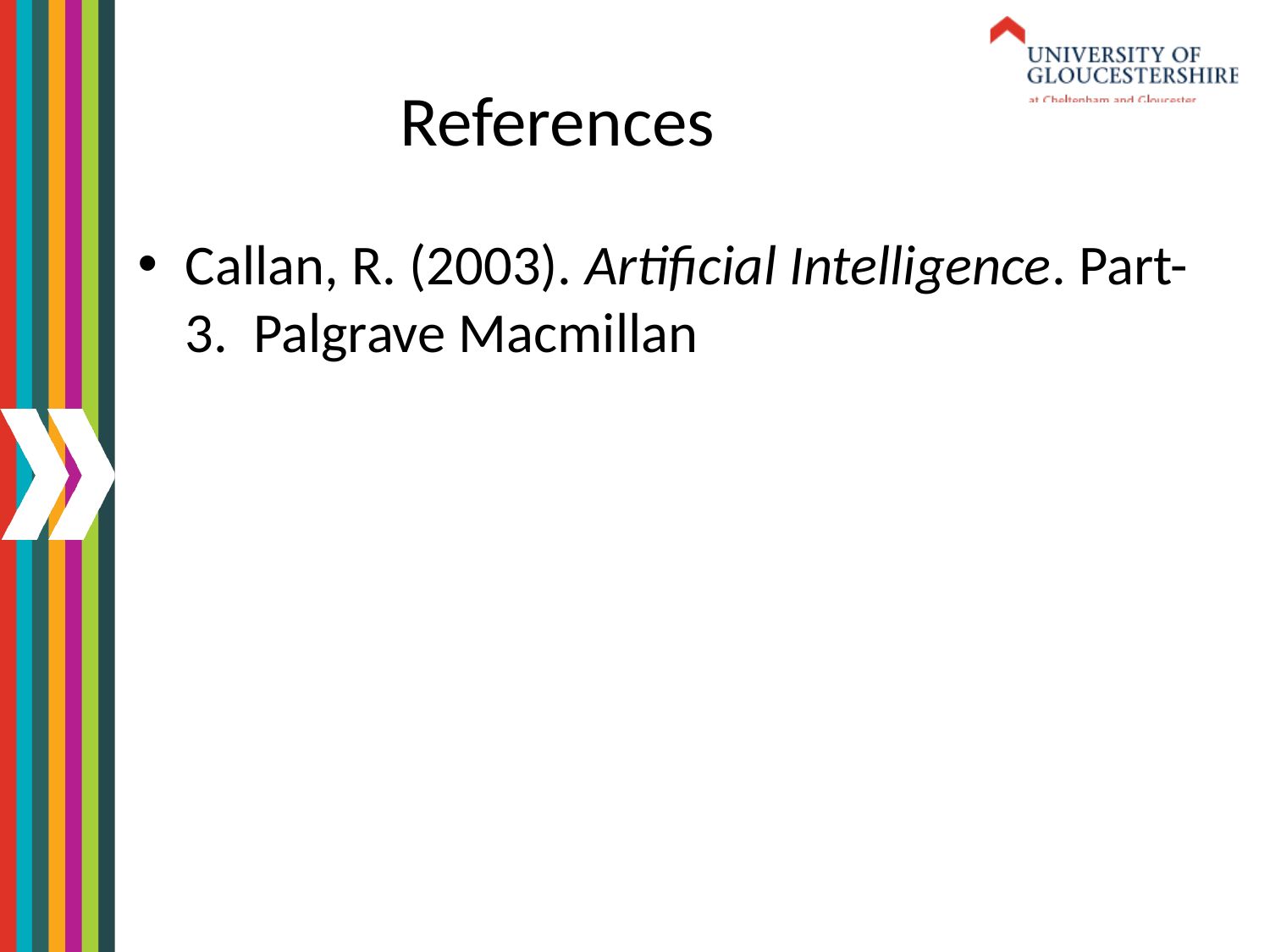

# References
Callan, R. (2003). Artificial Intelligence. Part-3.  Palgrave Macmillan